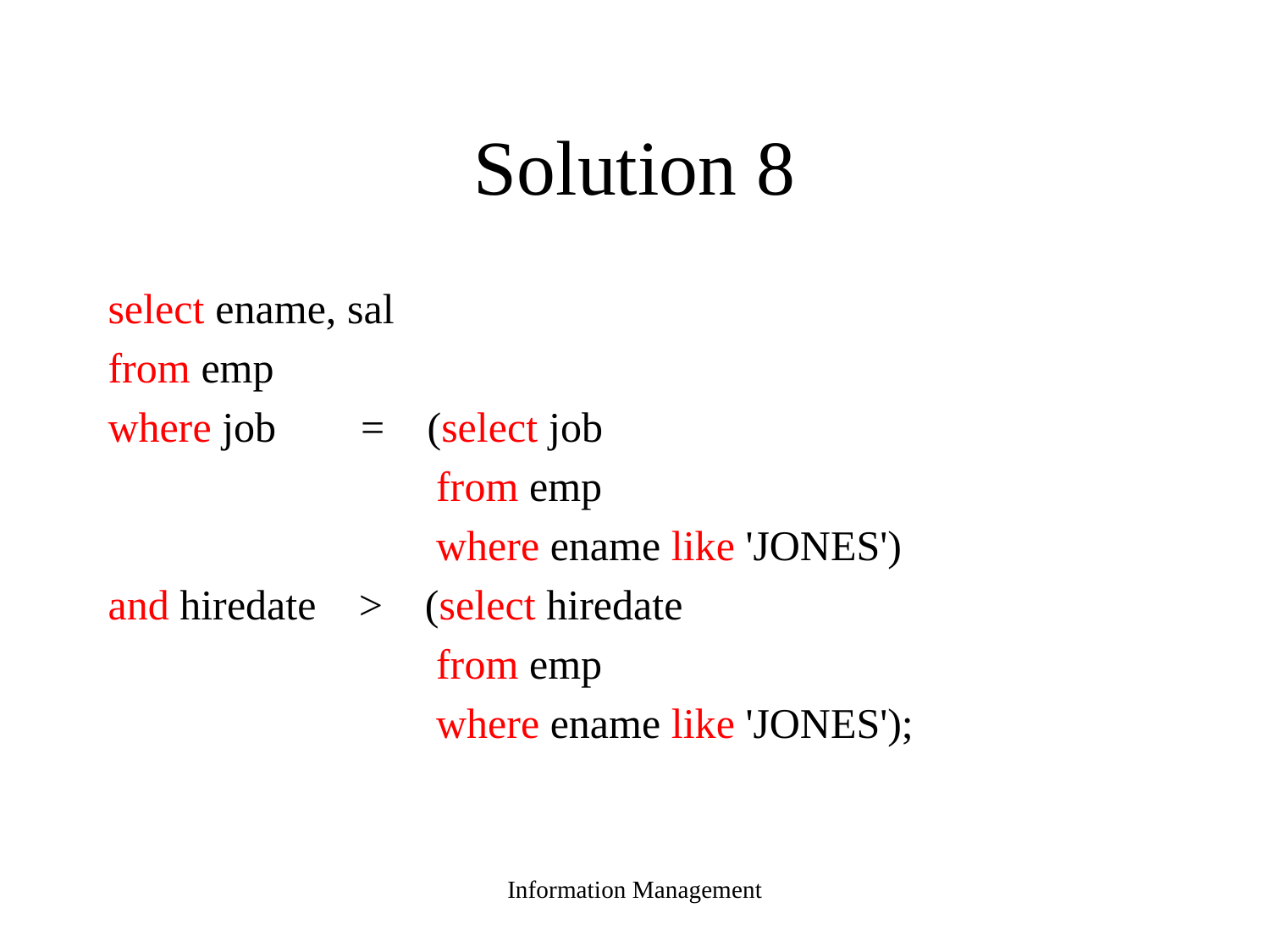

# Solution 8
select ename, sal
from emp
where job        =    (select job
                               from emp
                               where ename like 'JONES')
and hiredate    >    (select hiredate
                               from emp
                               where ename like 'JONES');
Information Management